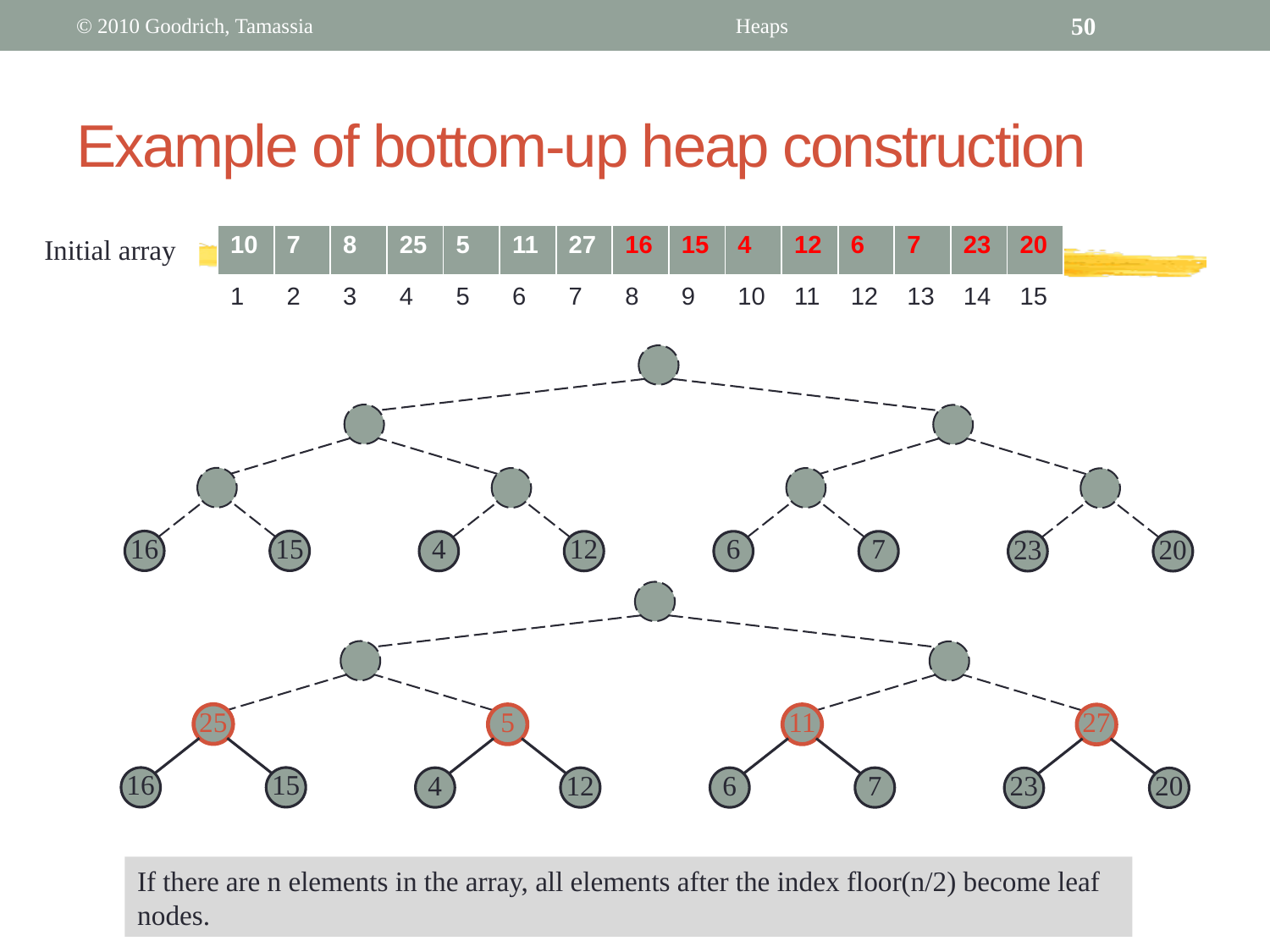

© 2010 Goodrich, Tamassia
Heaps
50
# Example of bottom-up heap construction
| 10 | 7 | 8 | 25 | 5 | 11 | 27 | 16 | 15 | 4 | 12 | 6 | 7 | 23 | 20 |
| --- | --- | --- | --- | --- | --- | --- | --- | --- | --- | --- | --- | --- | --- | --- |
| 1 | 2 | 3 | 4 | 5 | 6 | 7 | 8 | 9 | 10 | 11 | 12 | 13 | 14 | 15 |
Initial array

16
15
4
12
6
7
23
20

25
5
11
27
16
15
4
12
6
7
23
20
If there are n elements in the array, all elements after the index floor(n/2) become leaf nodes.